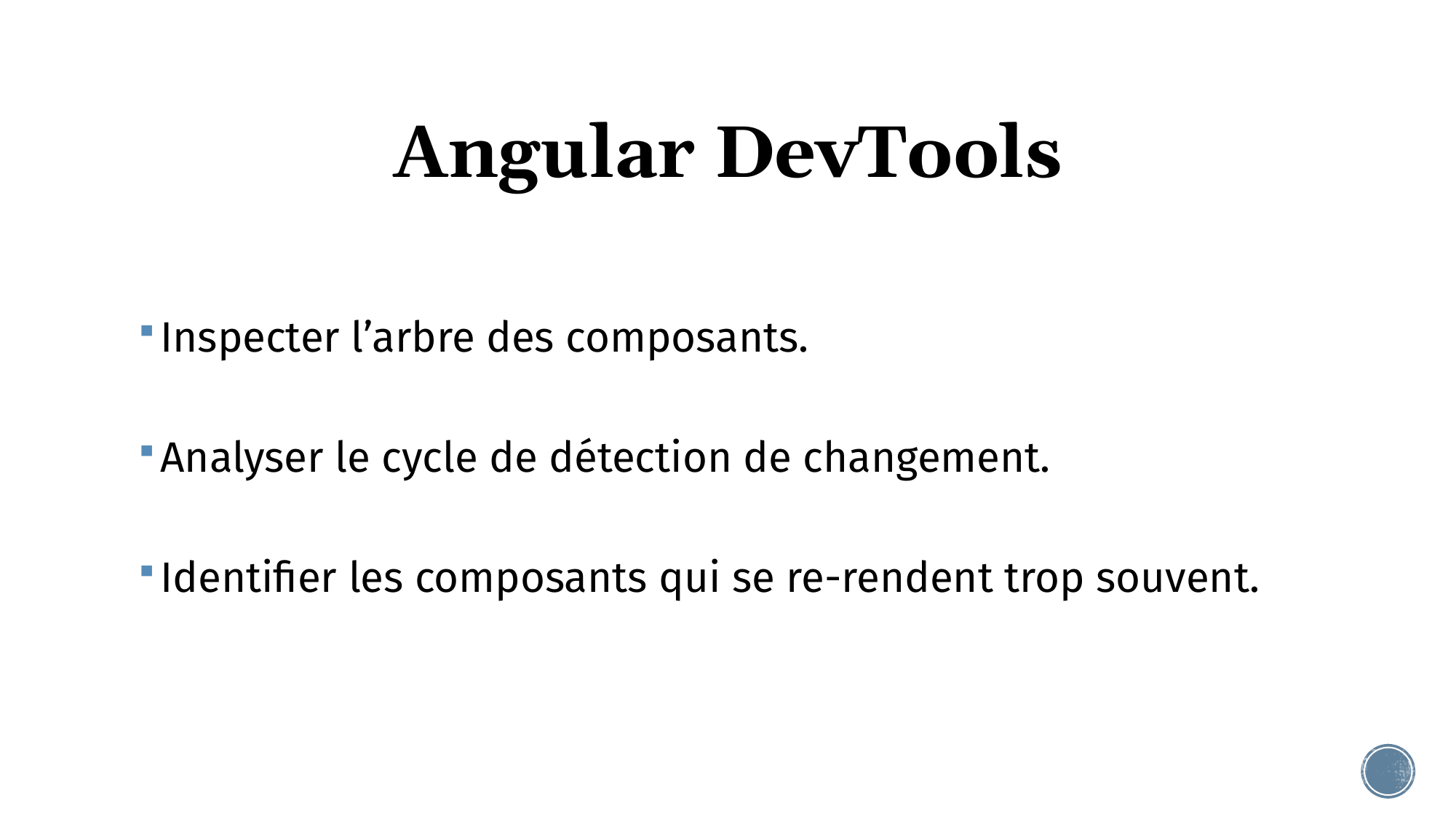

# Angular DevTools
Inspecter l’arbre des composants.
Analyser le cycle de détection de changement.
Identifier les composants qui se re-rendent trop souvent.